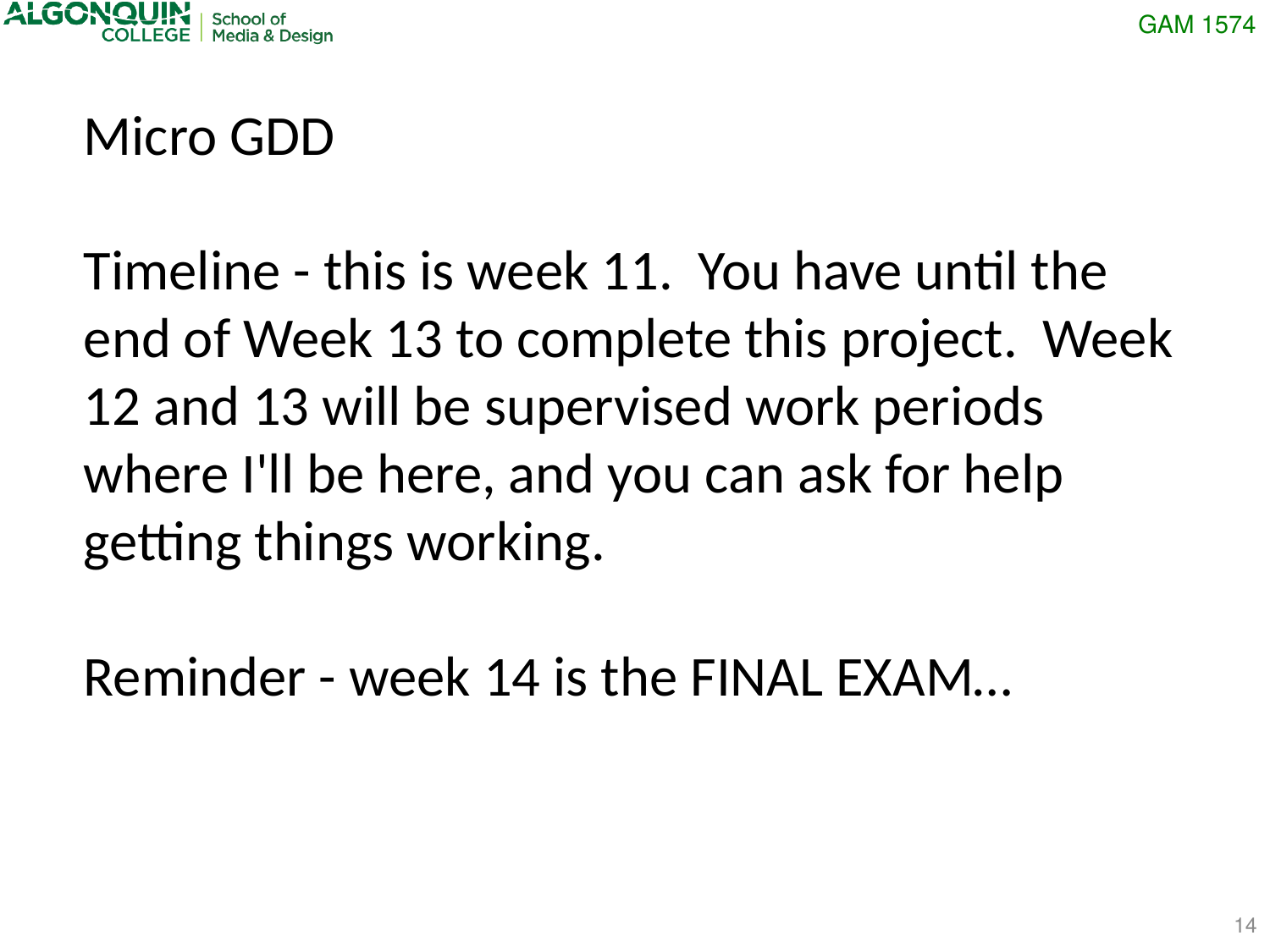

Micro GDD

Timeline - this is week 11.  You have until the end of Week 13 to complete this project.  Week 12 and 13 will be supervised work periods where I'll be here, and you can ask for help getting things working.

Reminder - week 14 is the FINAL EXAM…
14